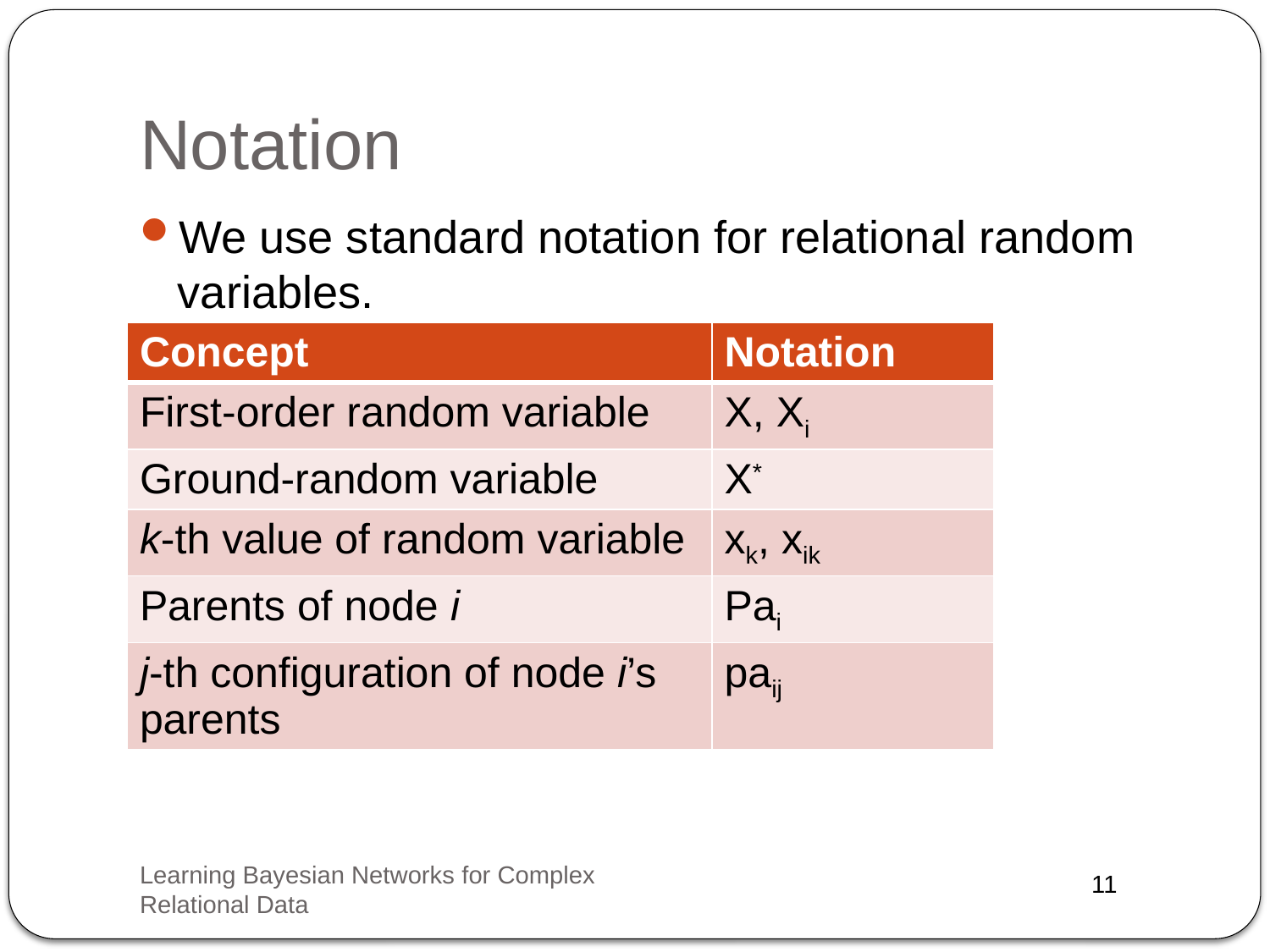

# Notation
We use standard notation for relational random variables.
| Concept | Notation |
| --- | --- |
| First-order random variable | X, Xi |
| Ground-random variable | X\* |
| k-th value of random variable | xk, xik |
| Parents of node i | Pai |
| j-th configuration of node i’s parents | paij |
Learning Bayesian Networks for Complex Relational Data